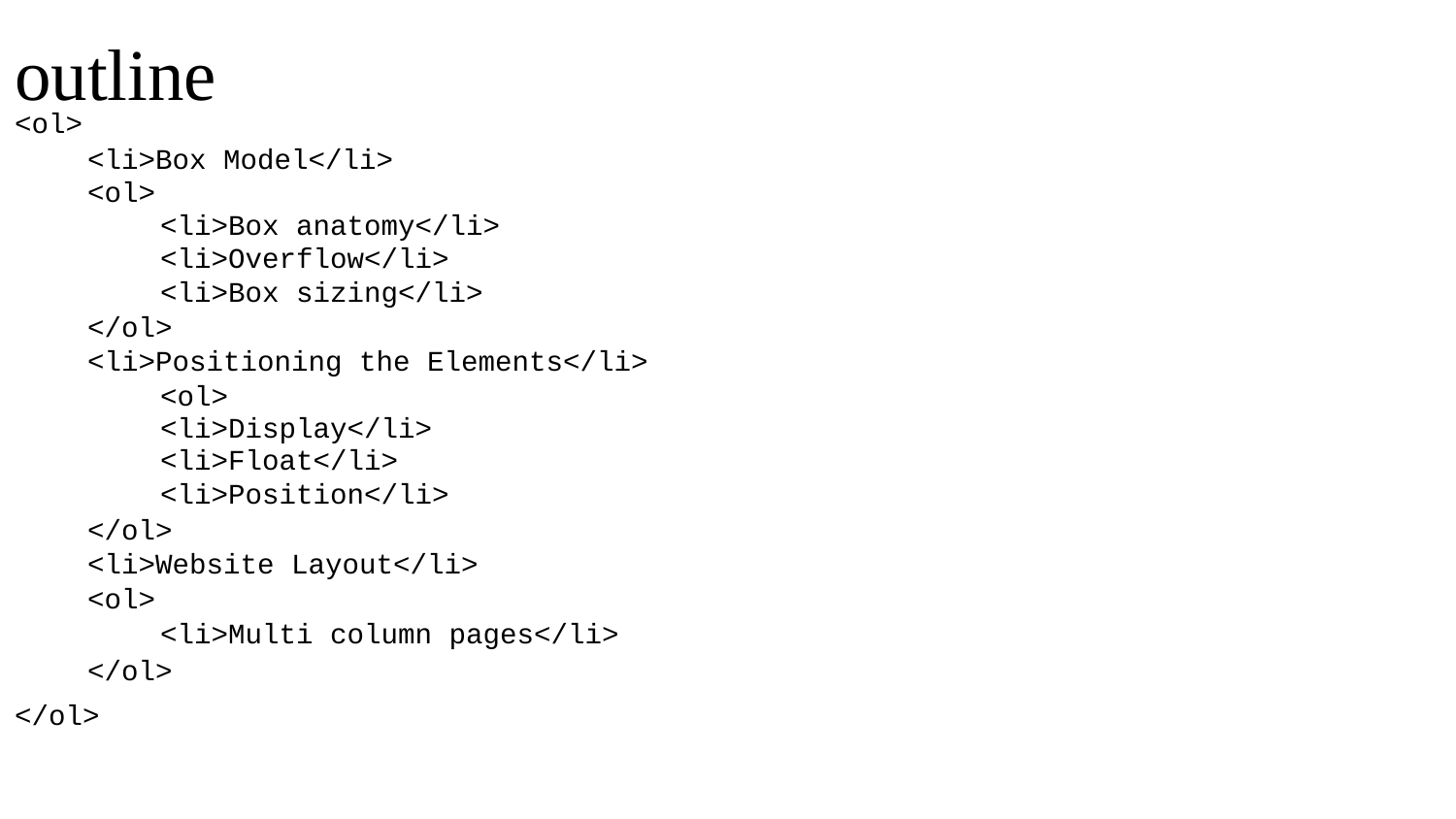

# outline
<ol>
<li>Box Model</li>
<ol>
<li>Box anatomy</li>
<li>Overflow</li>
<li>Box sizing</li>
</ol>
<li>Positioning the Elements</li>
	<ol>
<li>Display</li>
<li>Float</li>
<li>Position</li>
</ol>
<li>Website Layout</li>
<ol>
<li>Multi column pages</li>
</ol>
</ol>